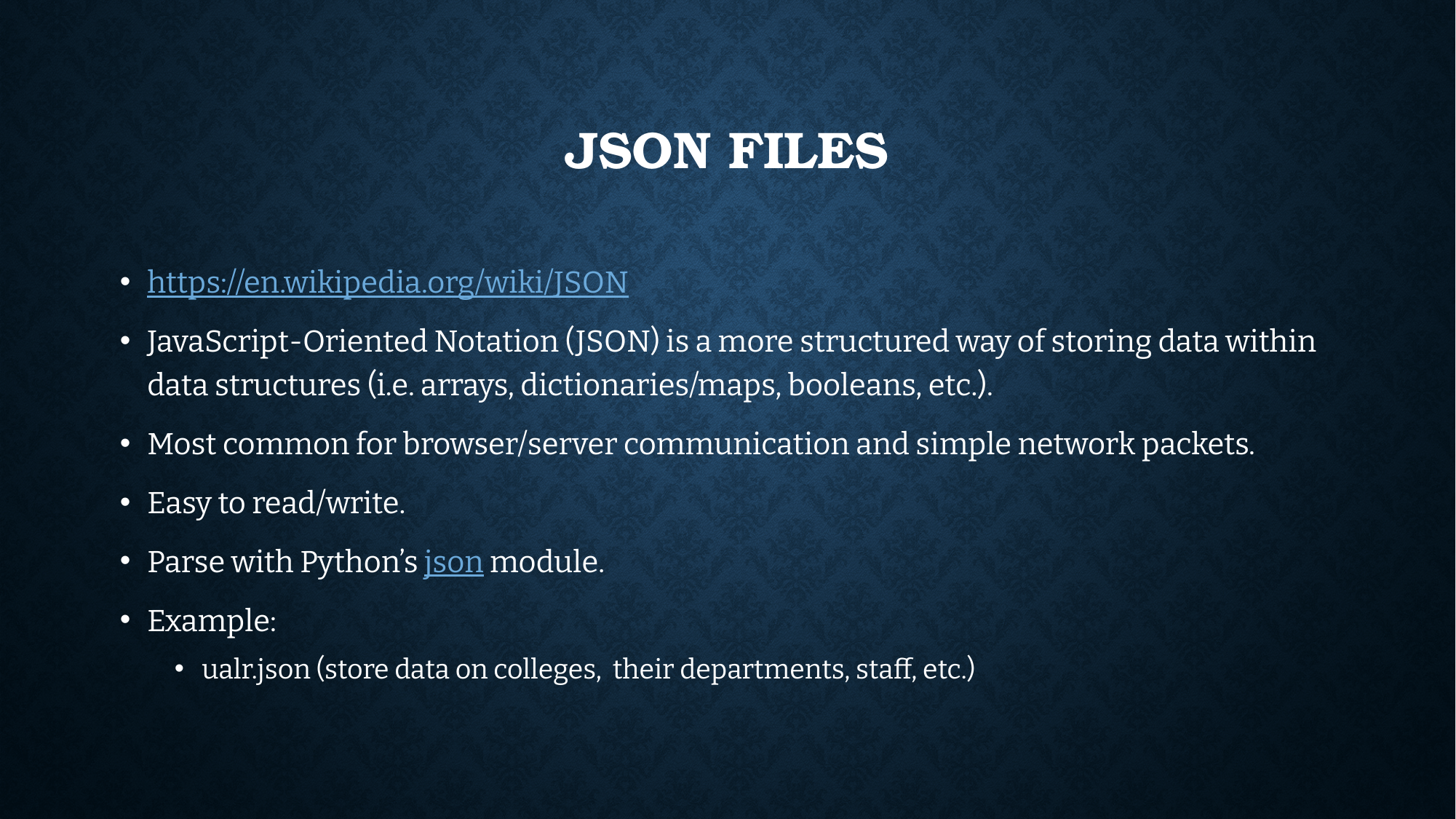

# Json files
https://en.wikipedia.org/wiki/JSON
JavaScript-Oriented Notation (JSON) is a more structured way of storing data within data structures (i.e. arrays, dictionaries/maps, booleans, etc.).
Most common for browser/server communication and simple network packets.
Easy to read/write.
Parse with Python’s json module.
Example:
ualr.json (store data on colleges,  their departments, staff, etc.)